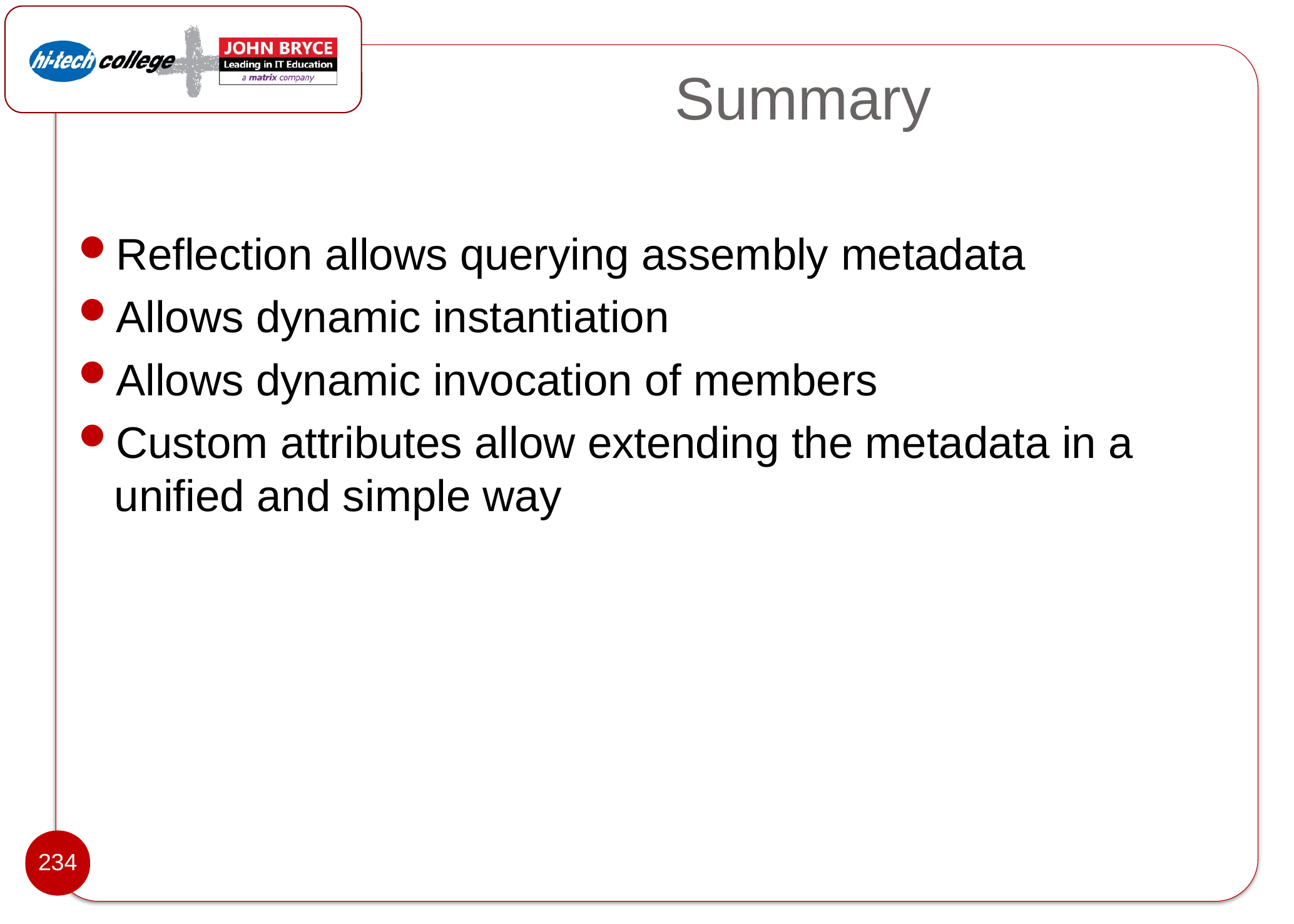

# Summary
Reflection allows querying assembly metadata
Allows dynamic instantiation
Allows dynamic invocation of members
Custom attributes allow extending the metadata in a unified and simple way
234